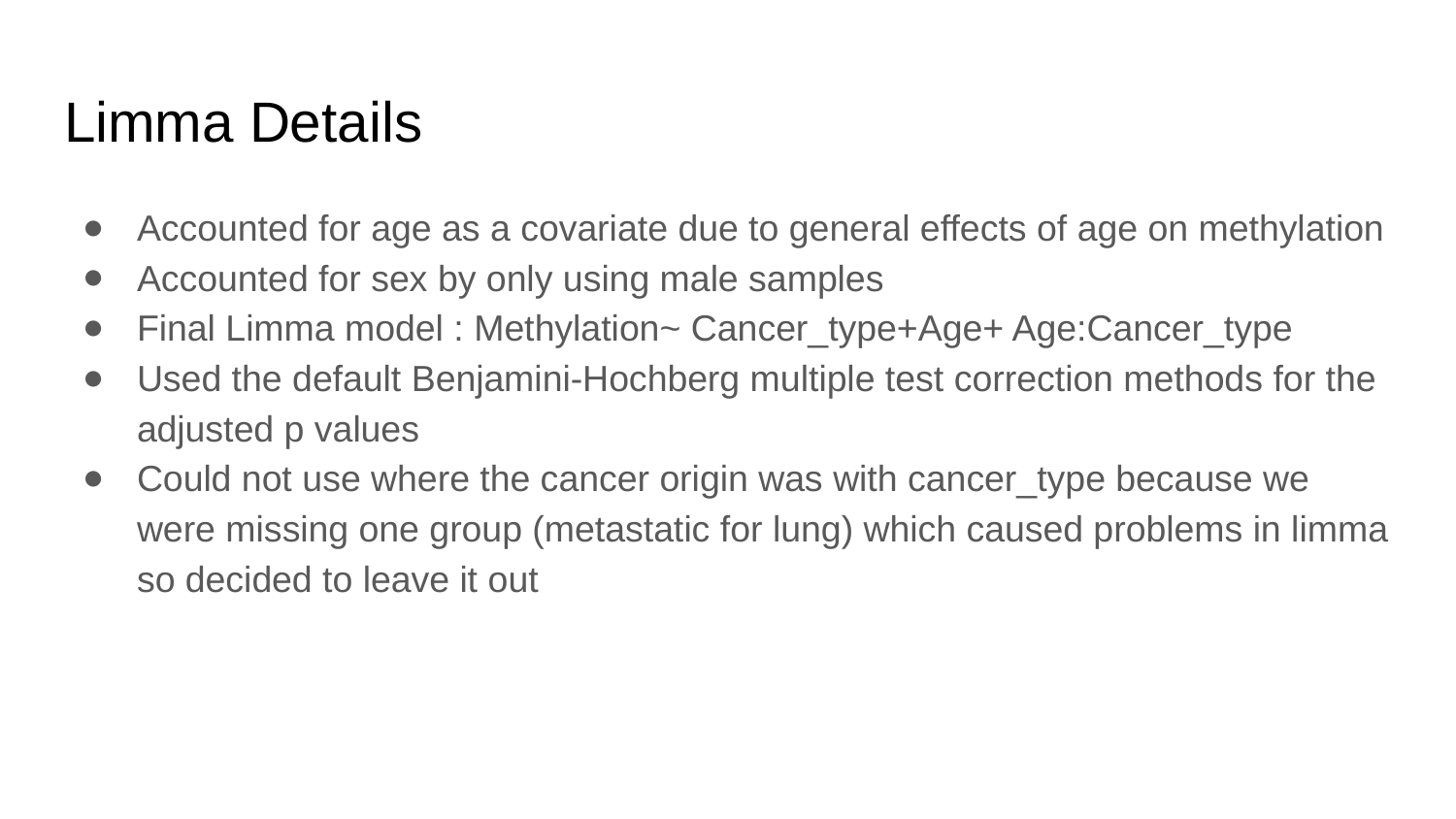

# Limma Details
Accounted for age as a covariate due to general effects of age on methylation
Accounted for sex by only using male samples
Final Limma model : Methylation~ Cancer_type+Age+ Age:Cancer_type
Used the default Benjamini-Hochberg multiple test correction methods for the adjusted p values
Could not use where the cancer origin was with cancer_type because we were missing one group (metastatic for lung) which caused problems in limma so decided to leave it out